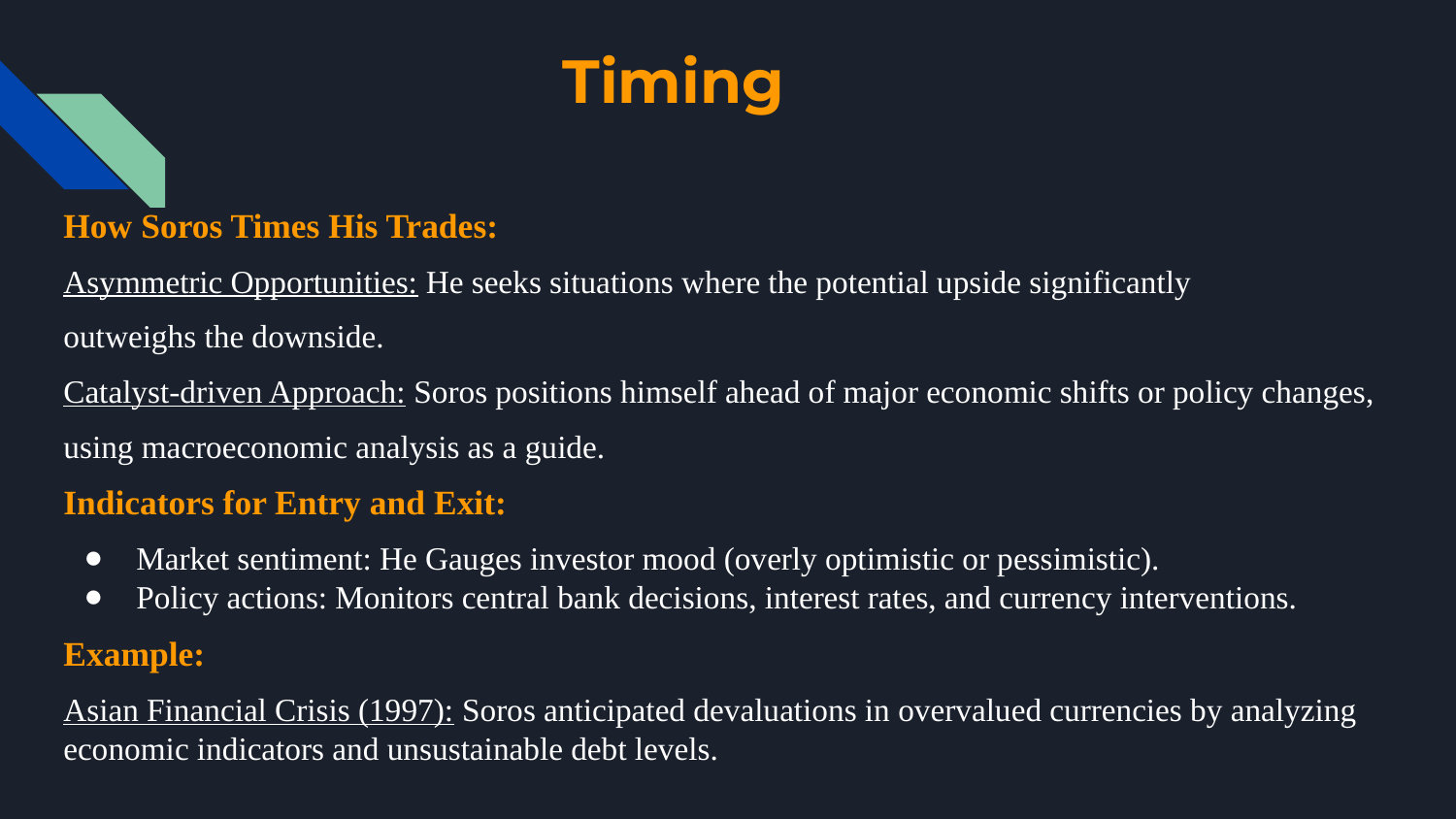

# Timing
How Soros Times His Trades:
Asymmetric Opportunities: He seeks situations where the potential upside significantly
outweighs the downside.
Catalyst-driven Approach: Soros positions himself ahead of major economic shifts or policy changes,
using macroeconomic analysis as a guide.
Indicators for Entry and Exit:
Market sentiment: He Gauges investor mood (overly optimistic or pessimistic).
Policy actions: Monitors central bank decisions, interest rates, and currency interventions.
Example:
Asian Financial Crisis (1997): Soros anticipated devaluations in overvalued currencies by analyzing economic indicators and unsustainable debt levels.